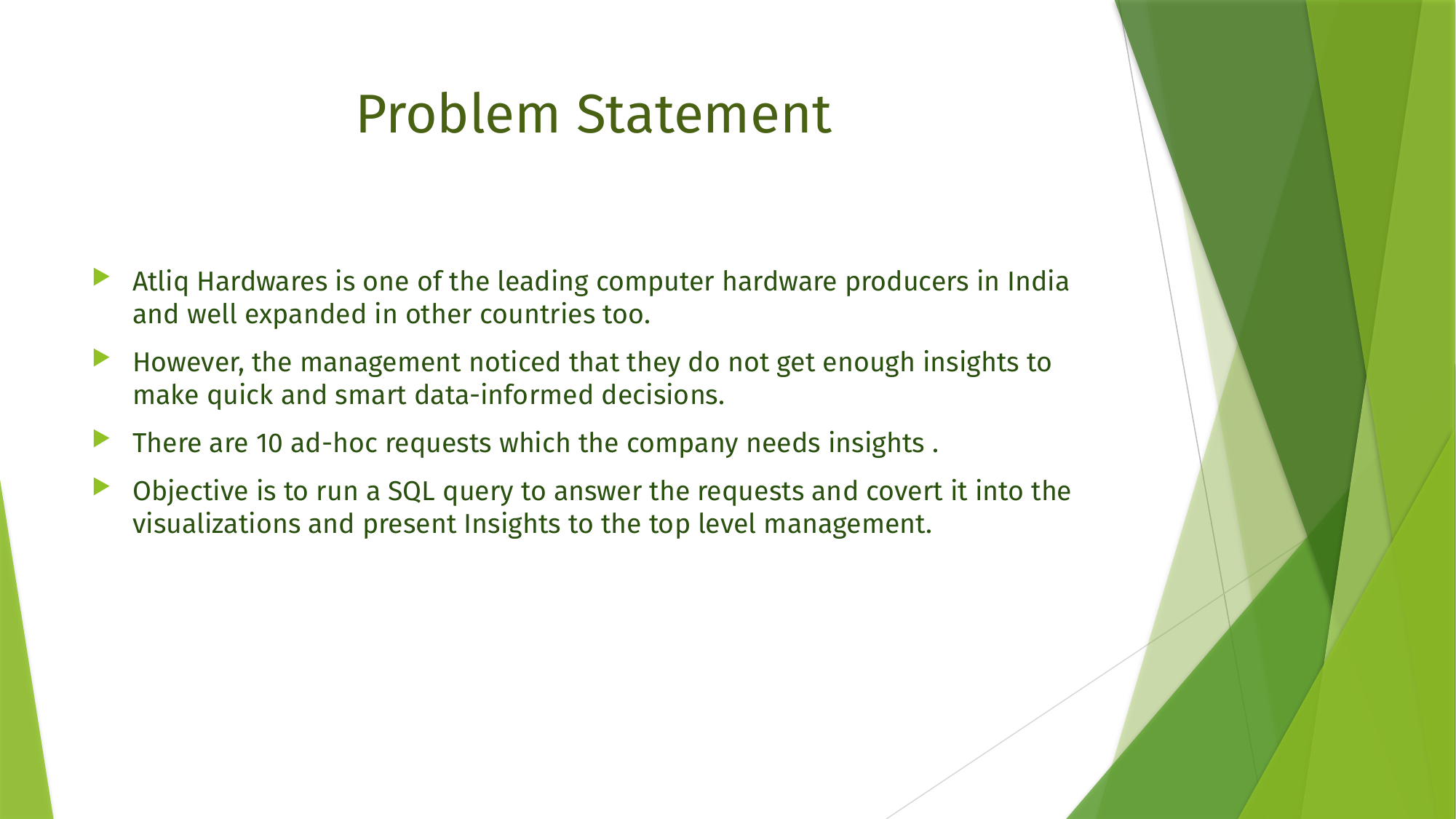

# Problem Statement
Atliq Hardwares is one of the leading computer hardware producers in India and well expanded in other countries too.
However, the management noticed that they do not get enough insights to make quick and smart data-informed decisions.
There are 10 ad-hoc requests which the company needs insights .
Objective is to run a SQL query to answer the requests and covert it into the visualizations and present Insights to the top level management.